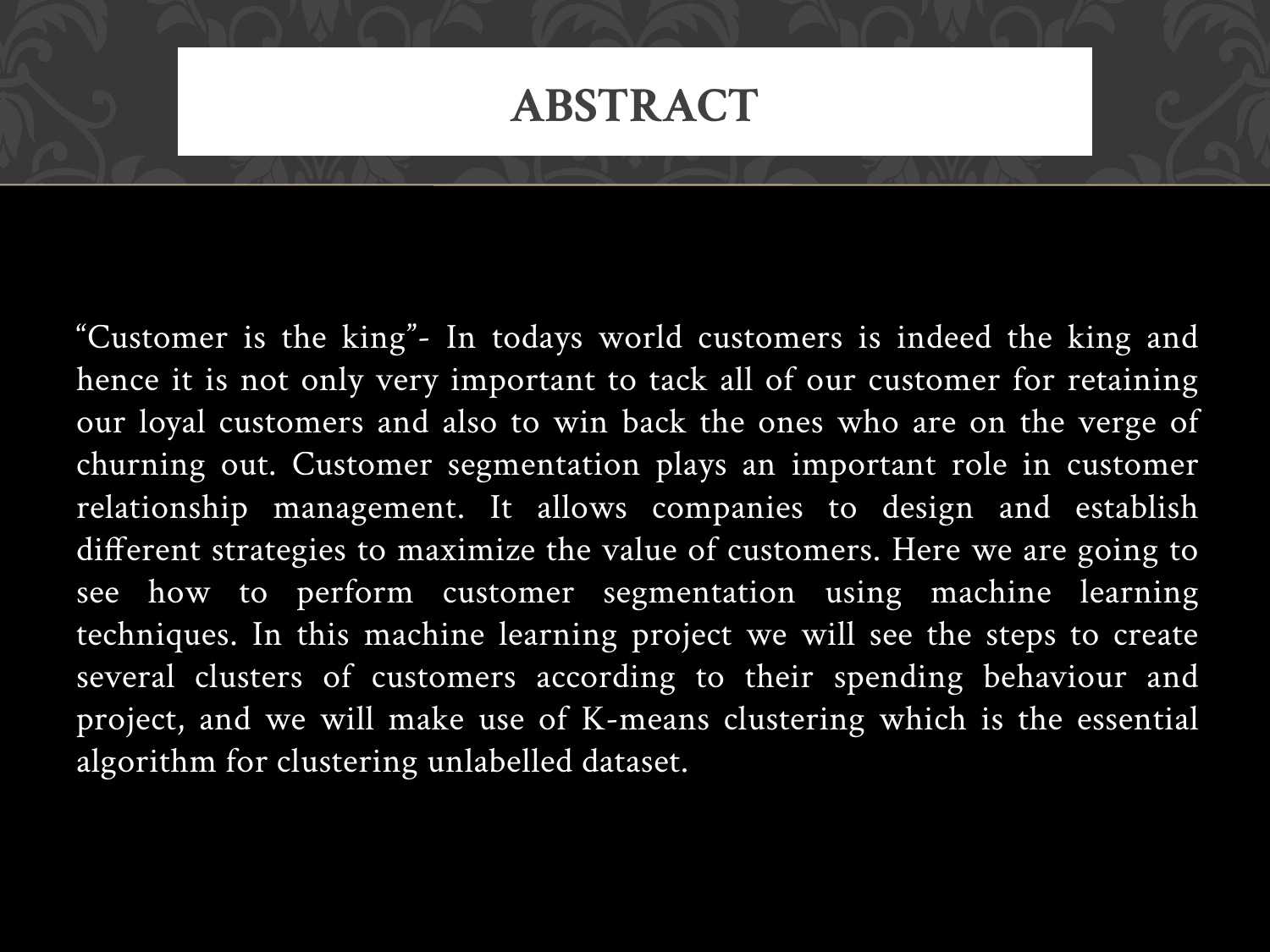

# ABSTRACT
“Customer is the king”- In todays world customers is indeed the king and hence it is not only very important to tack all of our customer for retaining our loyal customers and also to win back the ones who are on the verge of churning out. Customer segmentation plays an important role in customer relationship management. It allows companies to design and establish different strategies to maximize the value of customers. Here we are going to see how to perform customer segmentation using machine learning techniques. In this machine learning project we will see the steps to create several clusters of customers according to their spending behaviour and project, and we will make use of K-means clustering which is the essential algorithm for clustering unlabelled dataset.